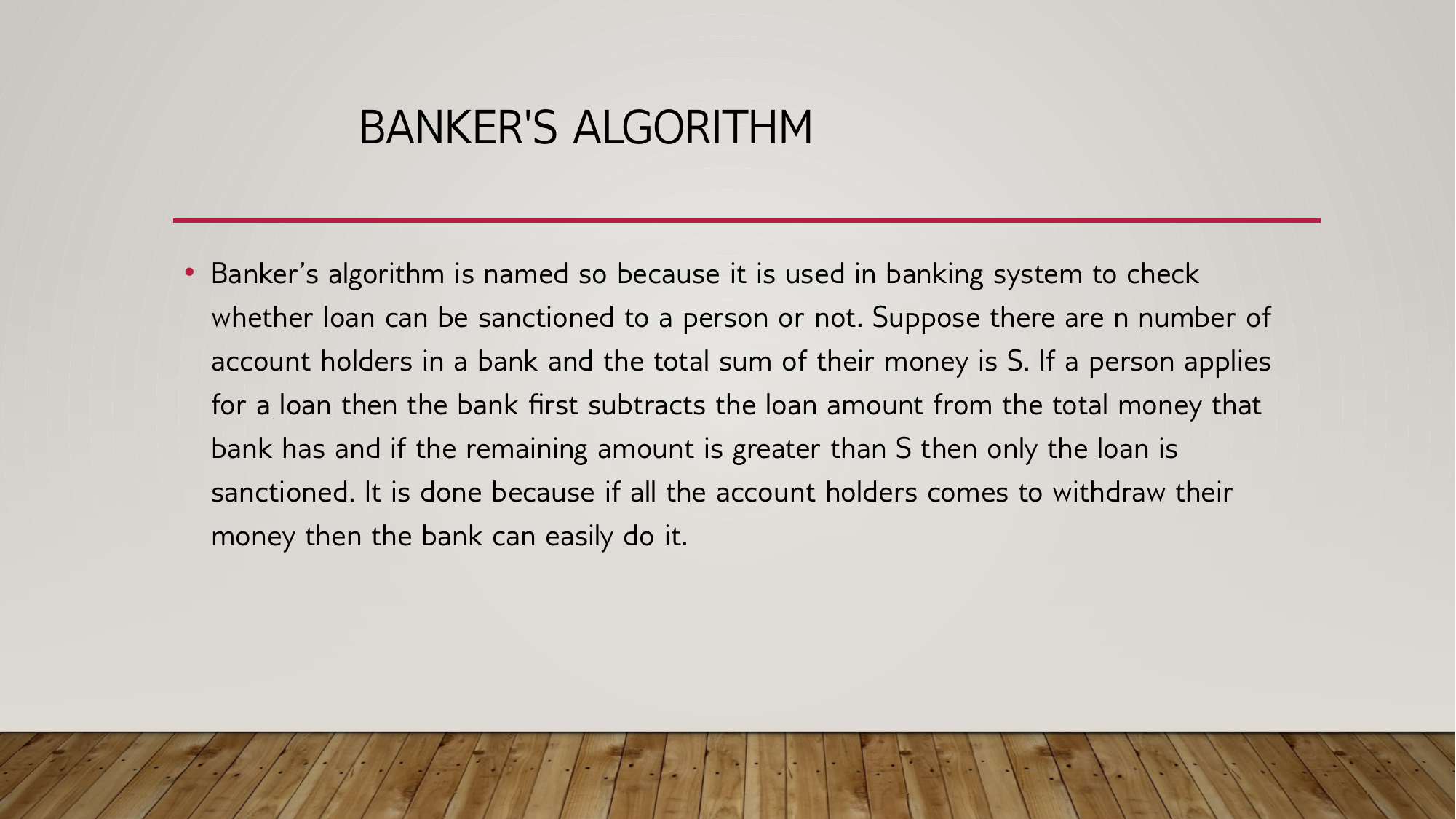

# Banker's Algorithm
Banker’s algorithm is named so because it is used in banking system to check whether loan can be sanctioned to a person or not. Suppose there are n number of account holders in a bank and the total sum of their money is S. If a person applies for a loan then the bank first subtracts the loan amount from the total money that bank has and if the remaining amount is greater than S then only the loan is sanctioned. It is done because if all the account holders comes to withdraw their money then the bank can easily do it.